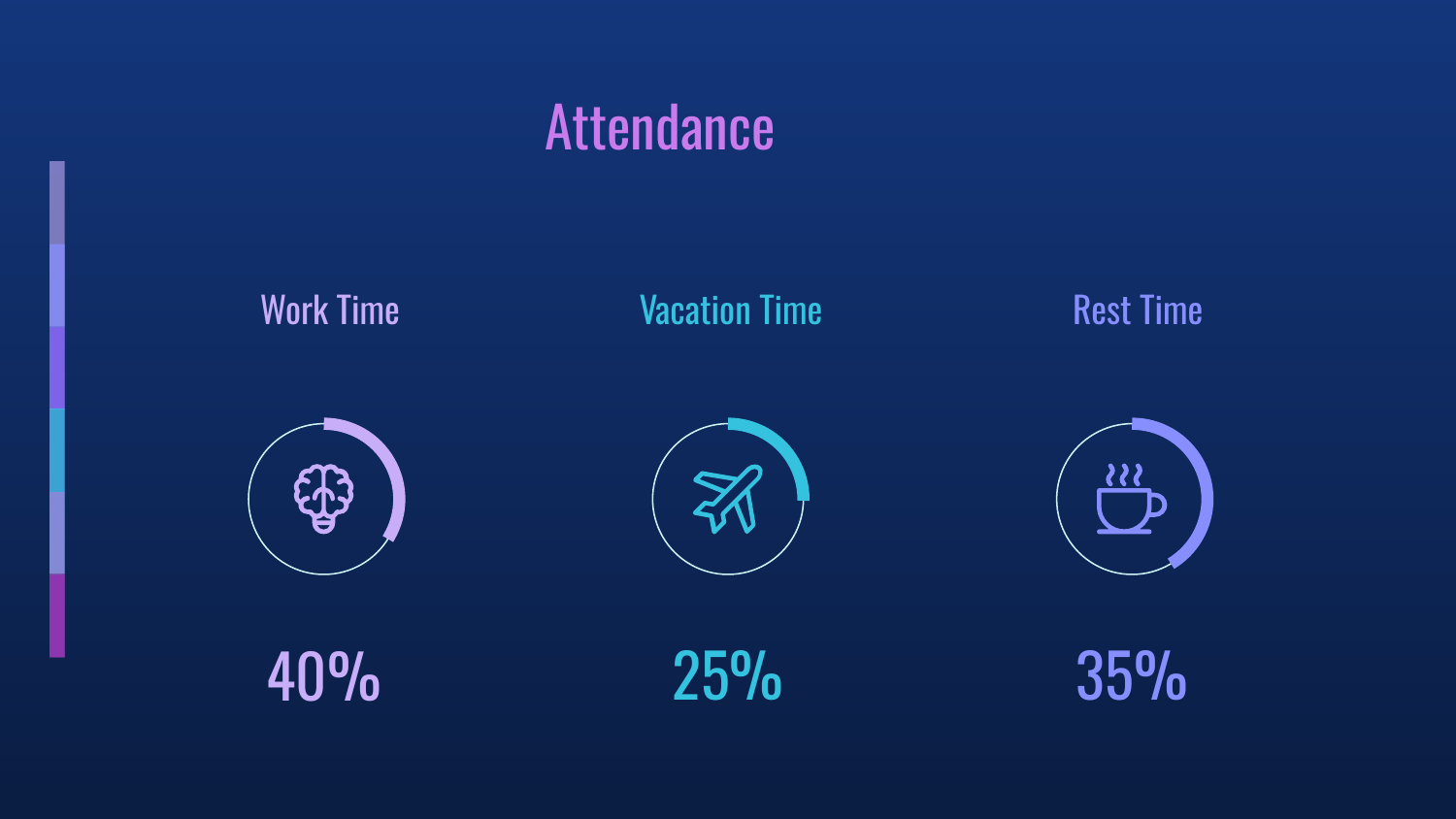

# Attendance

Work Time
Vacation Time
Rest Time

25%
35%
40%